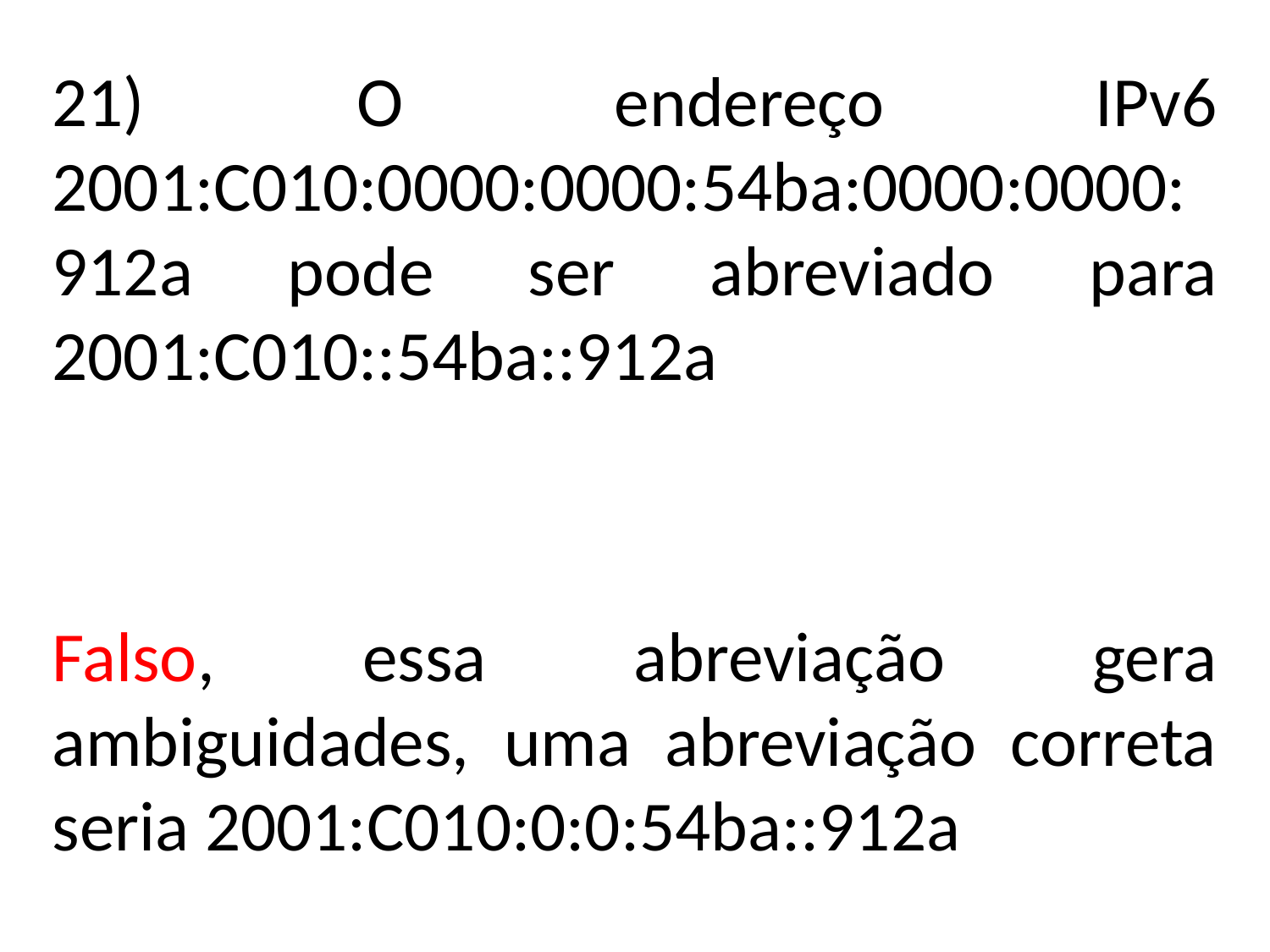

21) O endereço IPv6 2001:C010:0000:0000:54ba:0000:0000:912a pode ser abreviado para 2001:C010::54ba::912a
Falso, essa abreviação gera ambiguidades, uma abreviação correta seria 2001:C010:0:0:54ba::912a